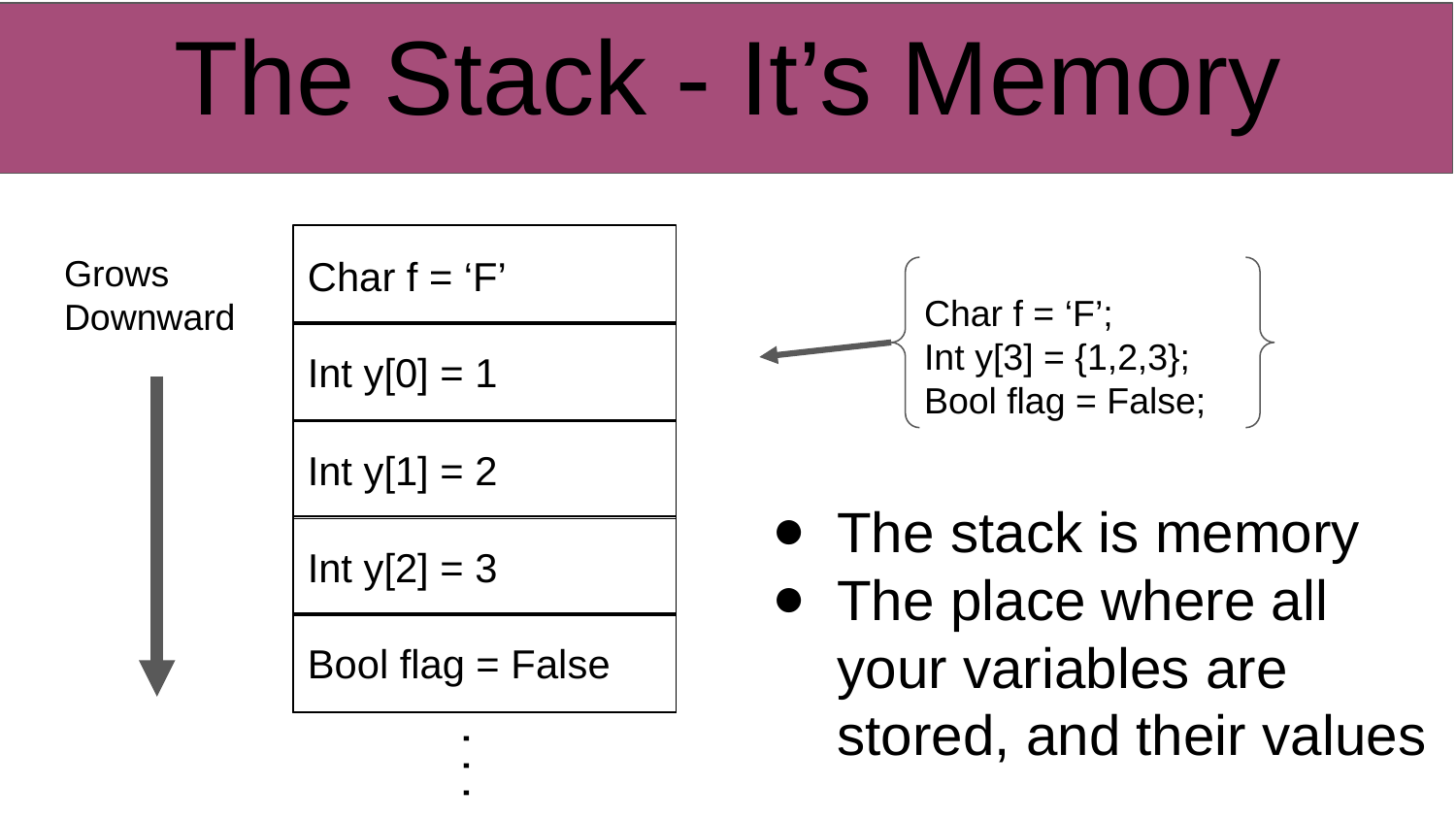

# The Stack - It’s Memory

Char f = ‘F’
Grows Downward
Char f = ‘F’;
Int y[3] = {1,2,3};
Bool flag = False;
Int y[0] = 1
Int y[1] = 2
The stack is memory
The place where all your variables are stored, and their values
Int y[2] = 3
Bool flag = False
. . .